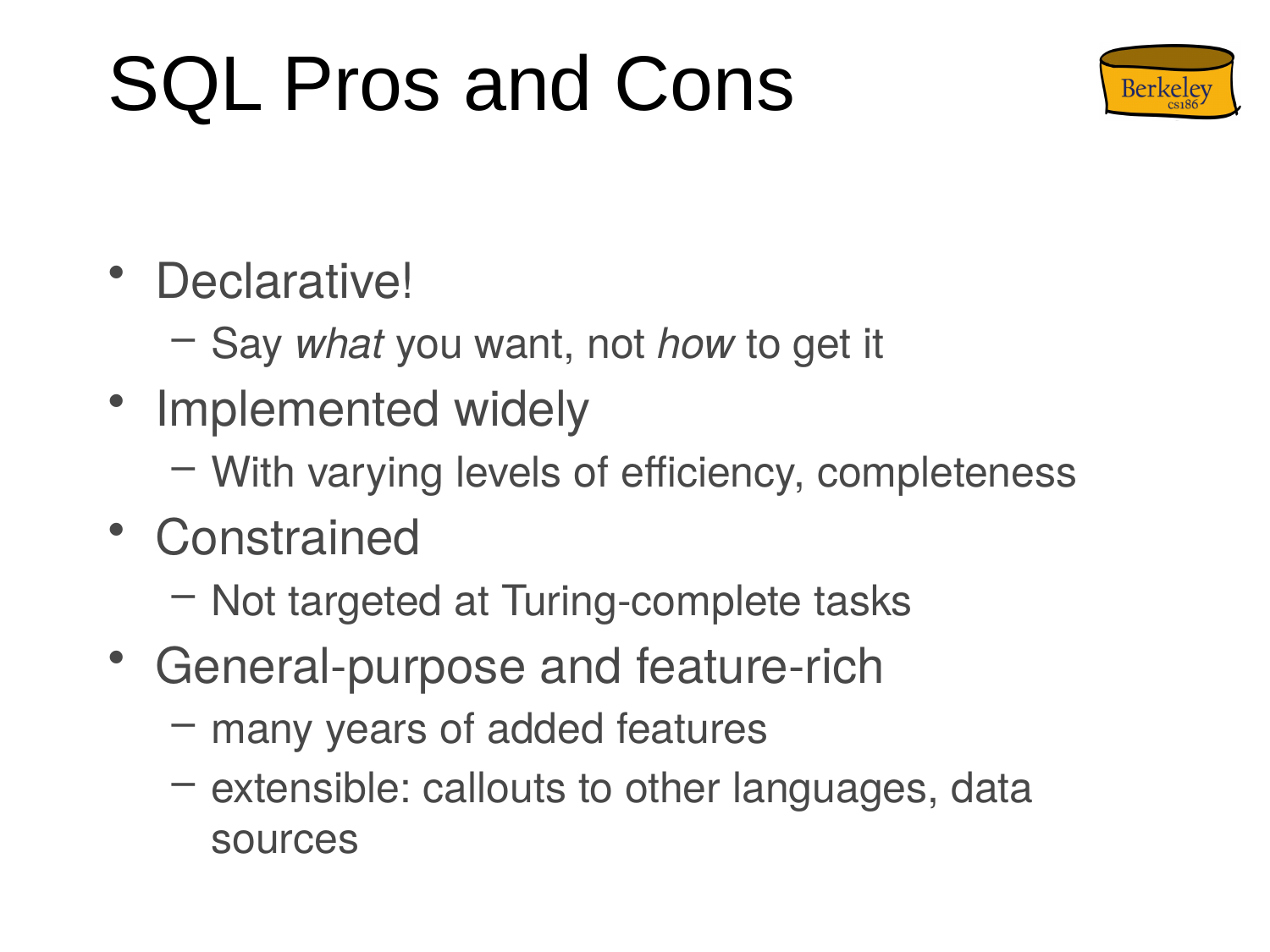

# SQL Pros and Cons
Declarative!
Say what you want, not how to get it
Implemented widely
With varying levels of efficiency, completeness
Constrained
Not targeted at Turing-complete tasks
General-purpose and feature-rich
many years of added features
extensible: callouts to other languages, data sources